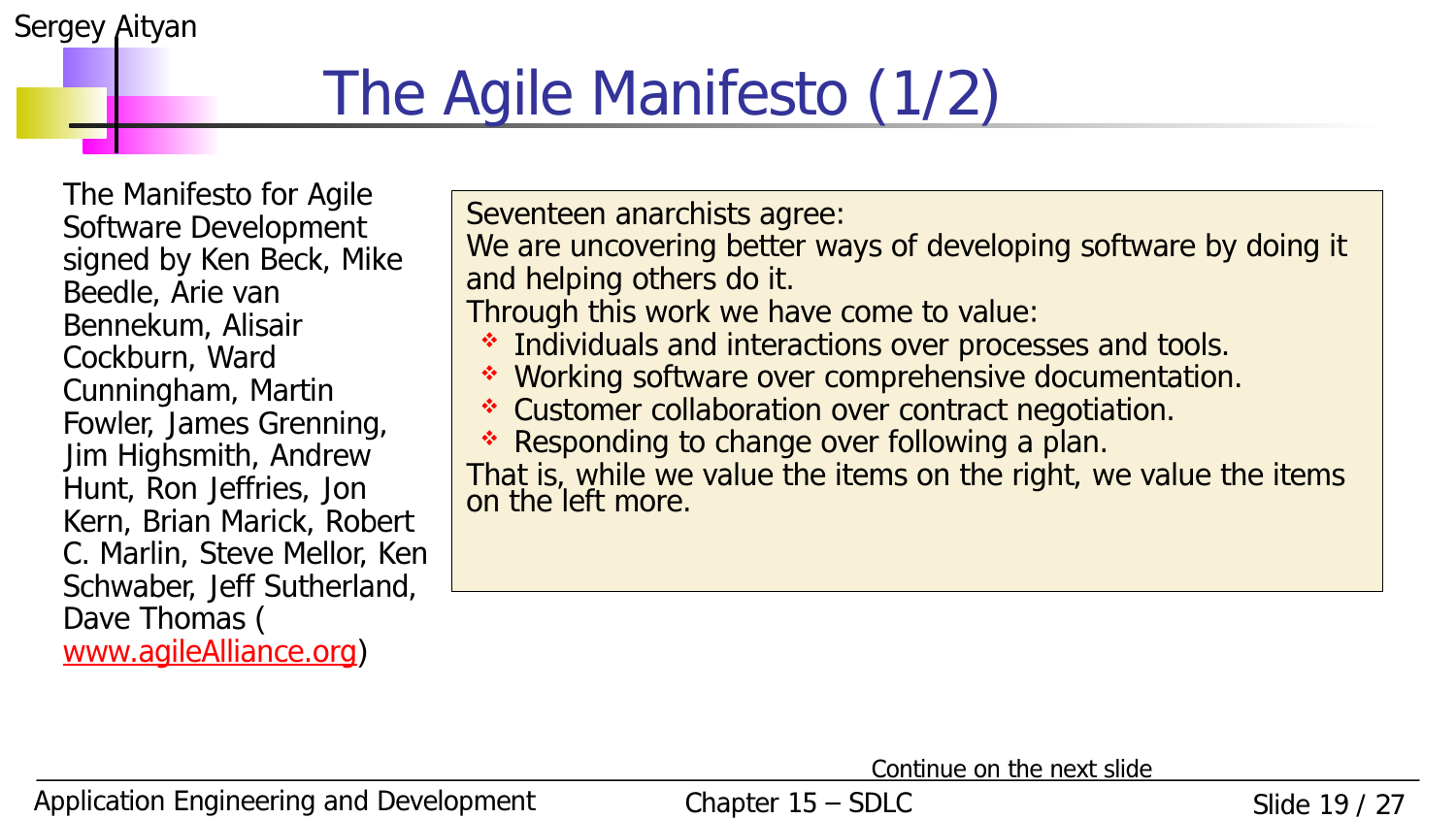

# The Agile Manifesto (1/2)
The Manifesto for Agile Software Development signed by Ken Beck, Mike Beedle, Arie van Bennekum, Alisair Cockburn, Ward Cunningham, Martin Fowler, James Grenning, Jim Highsmith, Andrew Hunt, Ron Jeffries, Jon Kern, Brian Marick, Robert C. Marlin, Steve Mellor, Ken Schwaber, Jeff Sutherland, Dave Thomas (www.agileAlliance.org)

Seventeen anarchists agree:
We are uncovering better ways of developing software by doing it and helping others do it.
Through this work we have come to value:
Individuals and interactions over processes and tools.
Working software over comprehensive documentation.
Customer collaboration over contract negotiation.
Responding to change over following a plan.
That is, while we value the items on the right, we value the items on the left more.
Continue on the next slide